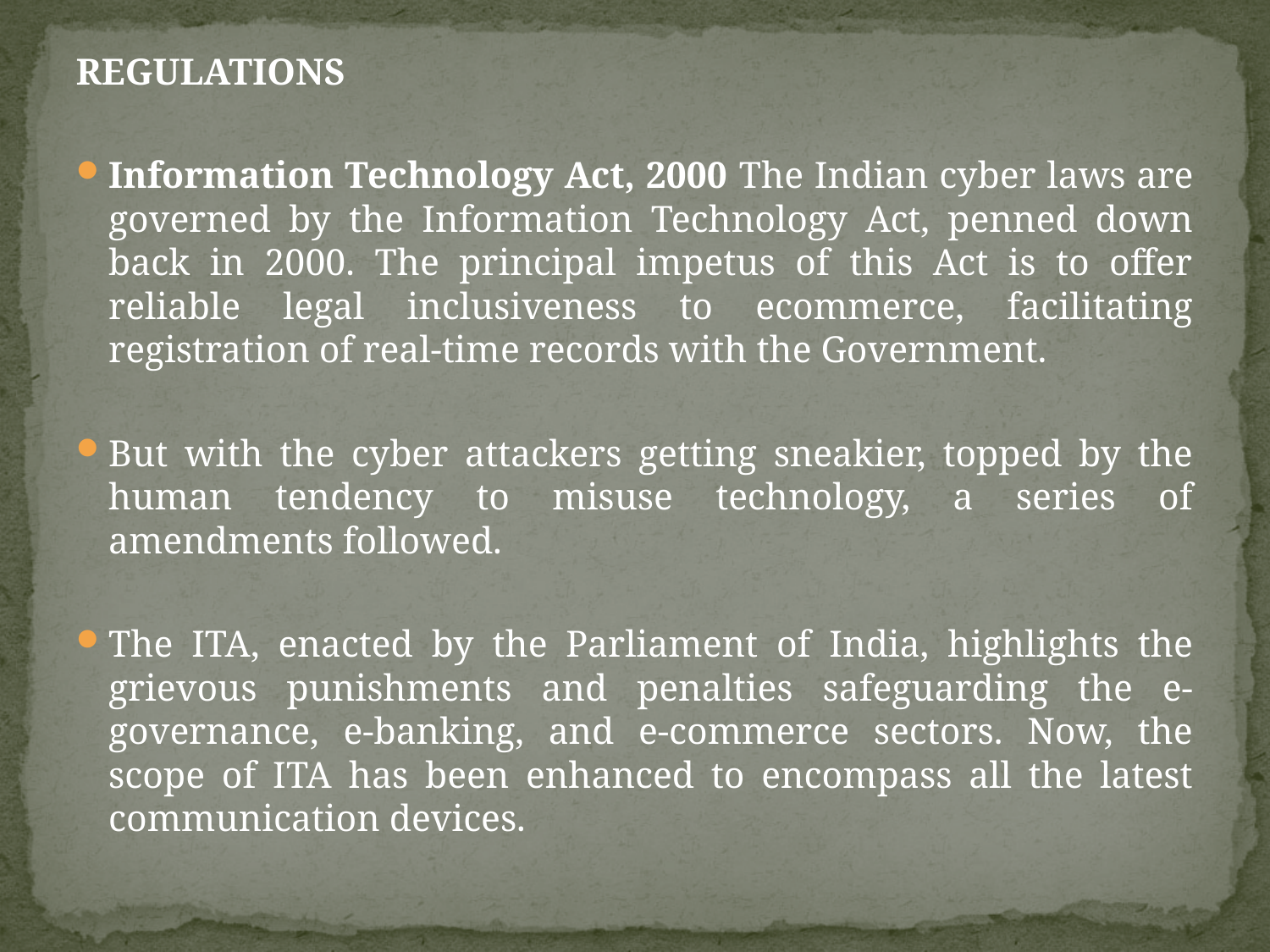

REGULATIONS

Information Technology Act, 2000 The Indian cyber laws are governed by the Information Technology Act, penned down back in 2000. The principal impetus of this Act is to offer reliable legal inclusiveness to ecommerce, facilitating registration of real-time records with the Government.

But with the cyber attackers getting sneakier, topped by the human tendency to misuse technology, a series of amendments followed.

The ITA, enacted by the Parliament of India, highlights the grievous punishments and penalties safeguarding the e-governance, e-banking, and e-commerce sectors. Now, the scope of ITA has been enhanced to encompass all the latest communication devices.